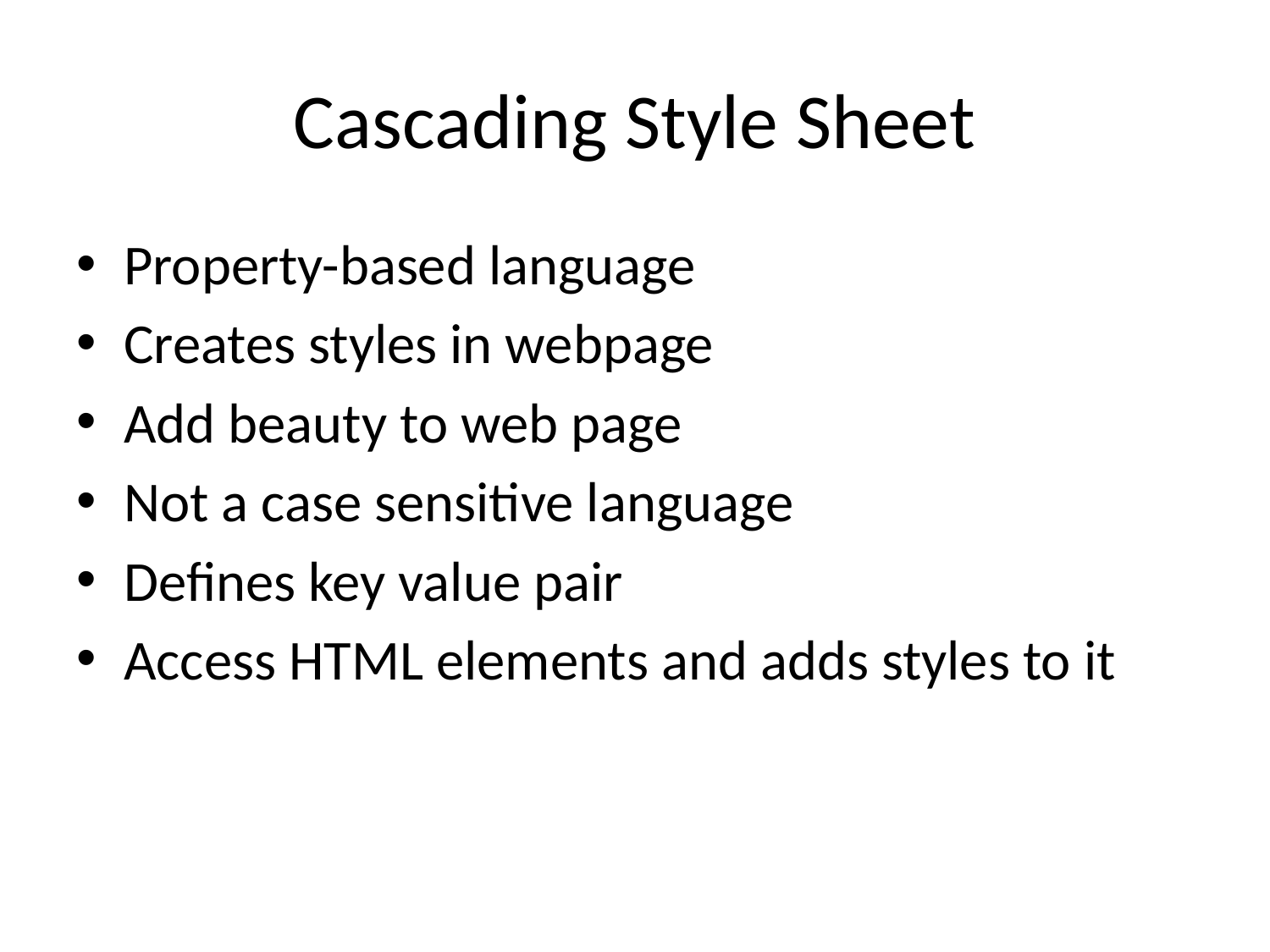

# Cascading Style Sheet
Property-based language
Creates styles in webpage
Add beauty to web page
Not a case sensitive language
Defines key value pair
Access HTML elements and adds styles to it